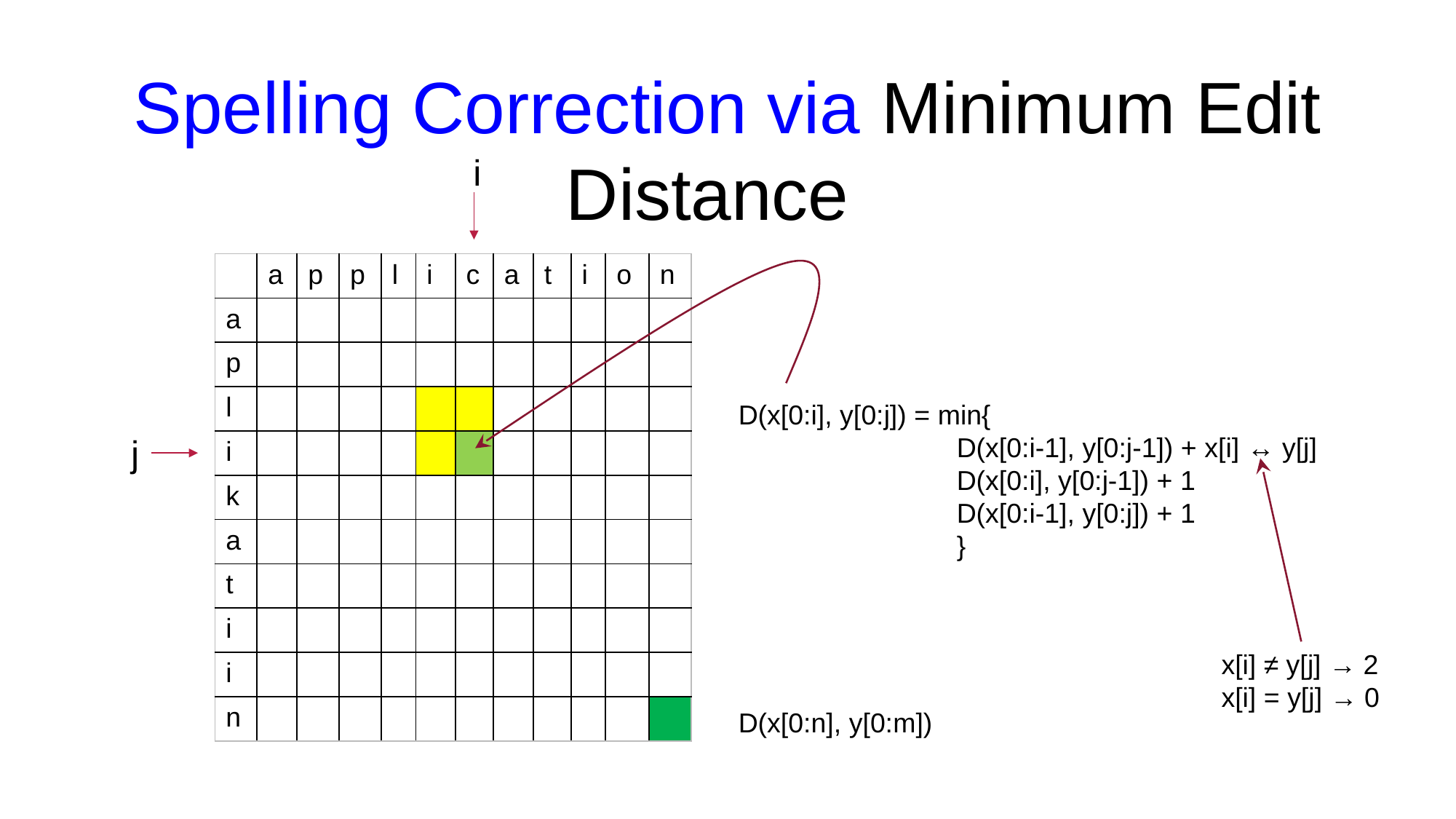

Spelling Correction via Minimum Edit Distance
i
|  | a | p | p | l | i | c | a | t | i | o | n |
| --- | --- | --- | --- | --- | --- | --- | --- | --- | --- | --- | --- |
| a |  |  |  |  |  |  |  |  |  |  |  |
| p |  |  |  |  |  |  |  |  |  |  |  |
| l |  |  |  |  |  |  |  |  |  |  |  |
| i |  |  |  |  |  |  |  |  |  |  |  |
| k |  |  |  |  |  |  |  |  |  |  |  |
| a |  |  |  |  |  |  |  |  |  |  |  |
| t |  |  |  |  |  |  |  |  |  |  |  |
| i |  |  |  |  |  |  |  |  |  |  |  |
| i |  |  |  |  |  |  |  |  |  |  |  |
| n |  |  |  |  |  |  |  |  |  |  |  |

D(x[0:i], y[0:j]) = min{
	D(x[0:i-1], y[0:j-1]) + x[i] ↔ y[j]
	D(x[0:i], y[0:j-1]) + 1
	D(x[0:i-1], y[0:j]) + 1
		}
j

x[i] ≠ y[j] → 2
x[i] = y[j] → 0
D(x[0:n], y[0:m])